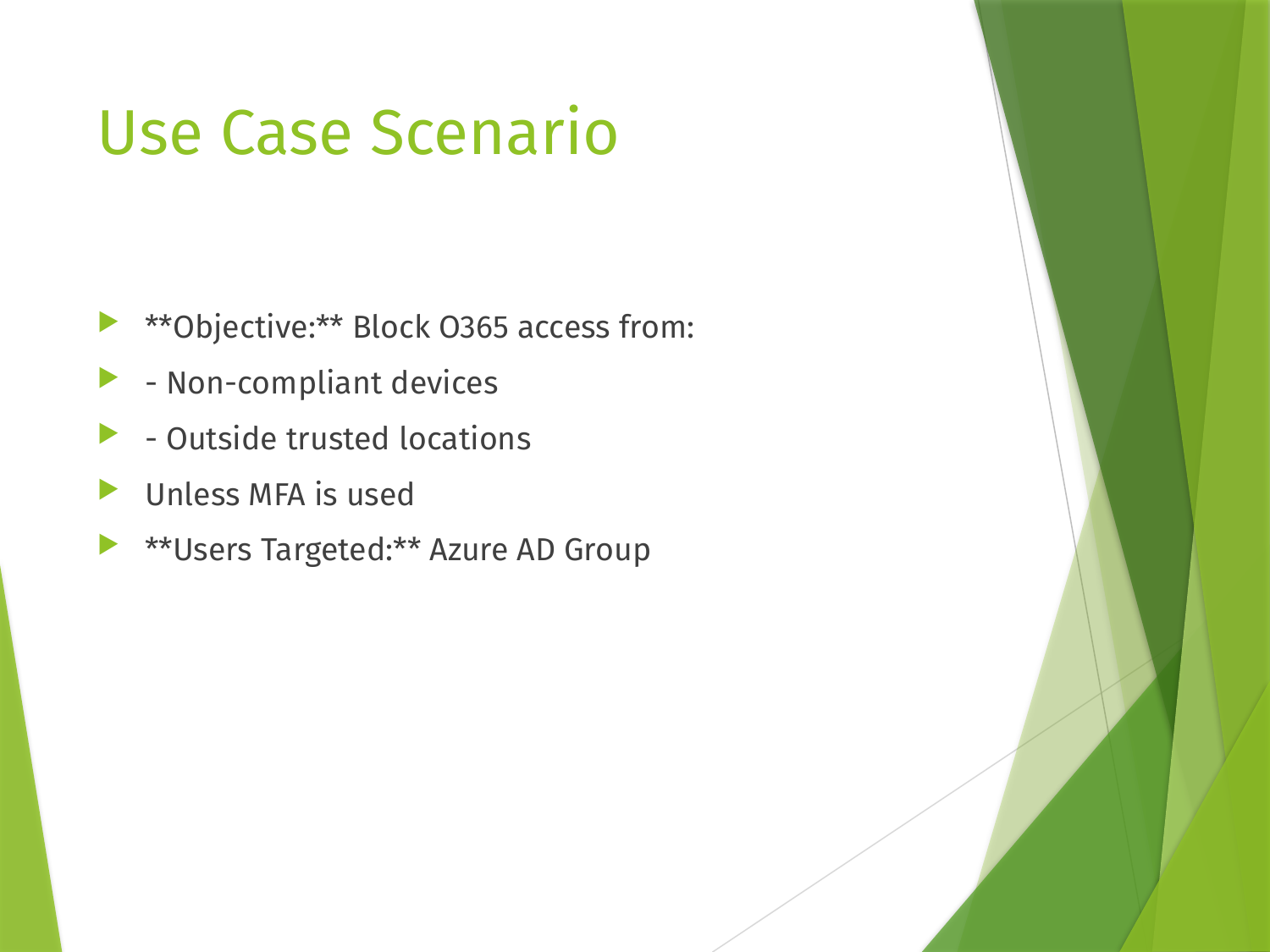

# Use Case Scenario
**Objective:** Block O365 access from:
- Non-compliant devices
- Outside trusted locations
Unless MFA is used
**Users Targeted:** Azure AD Group